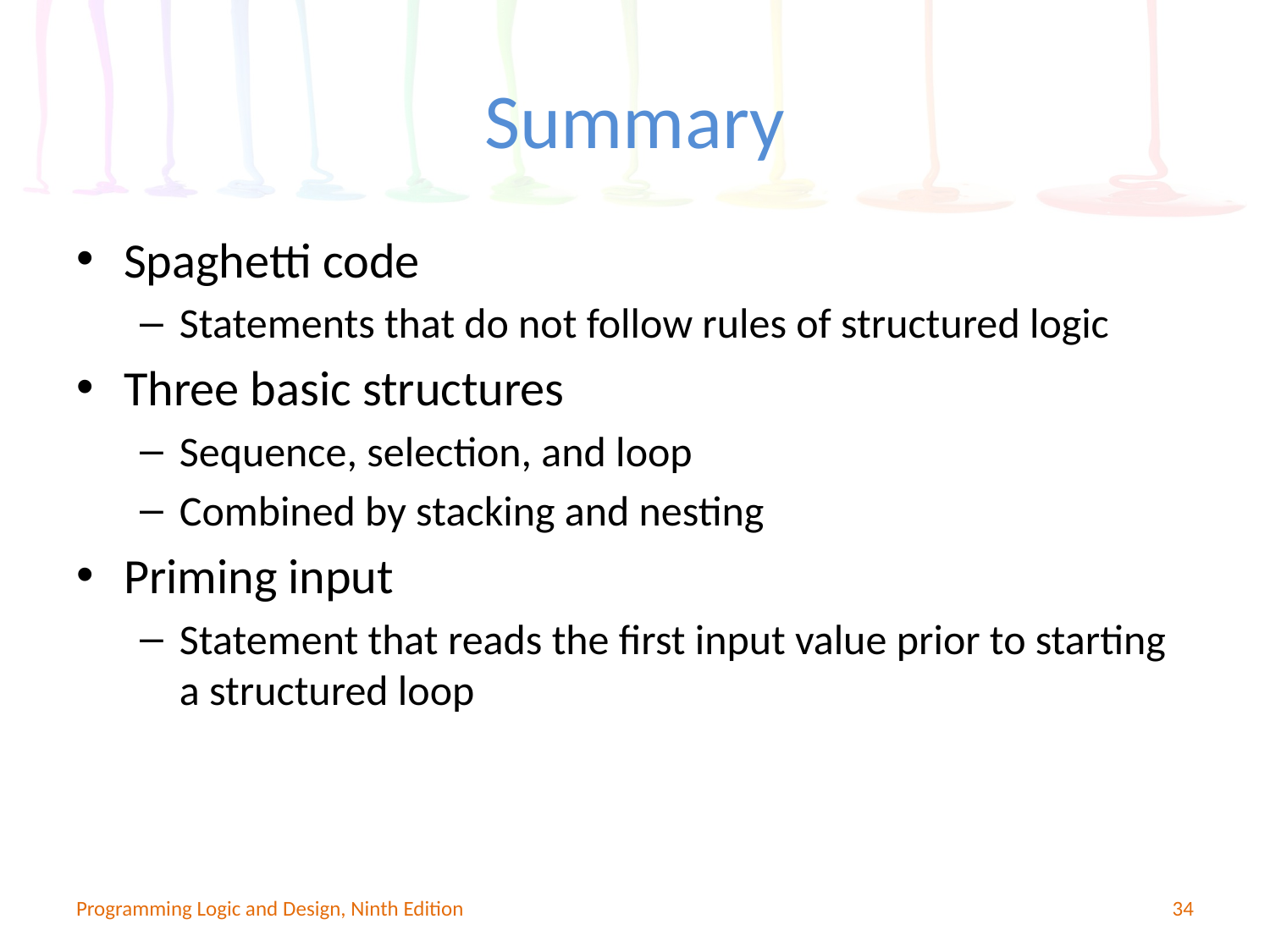

# Summary
Spaghetti code
Statements that do not follow rules of structured logic
Three basic structures
Sequence, selection, and loop
Combined by stacking and nesting
Priming input
Statement that reads the first input value prior to starting a structured loop
Programming Logic and Design, Ninth Edition
34